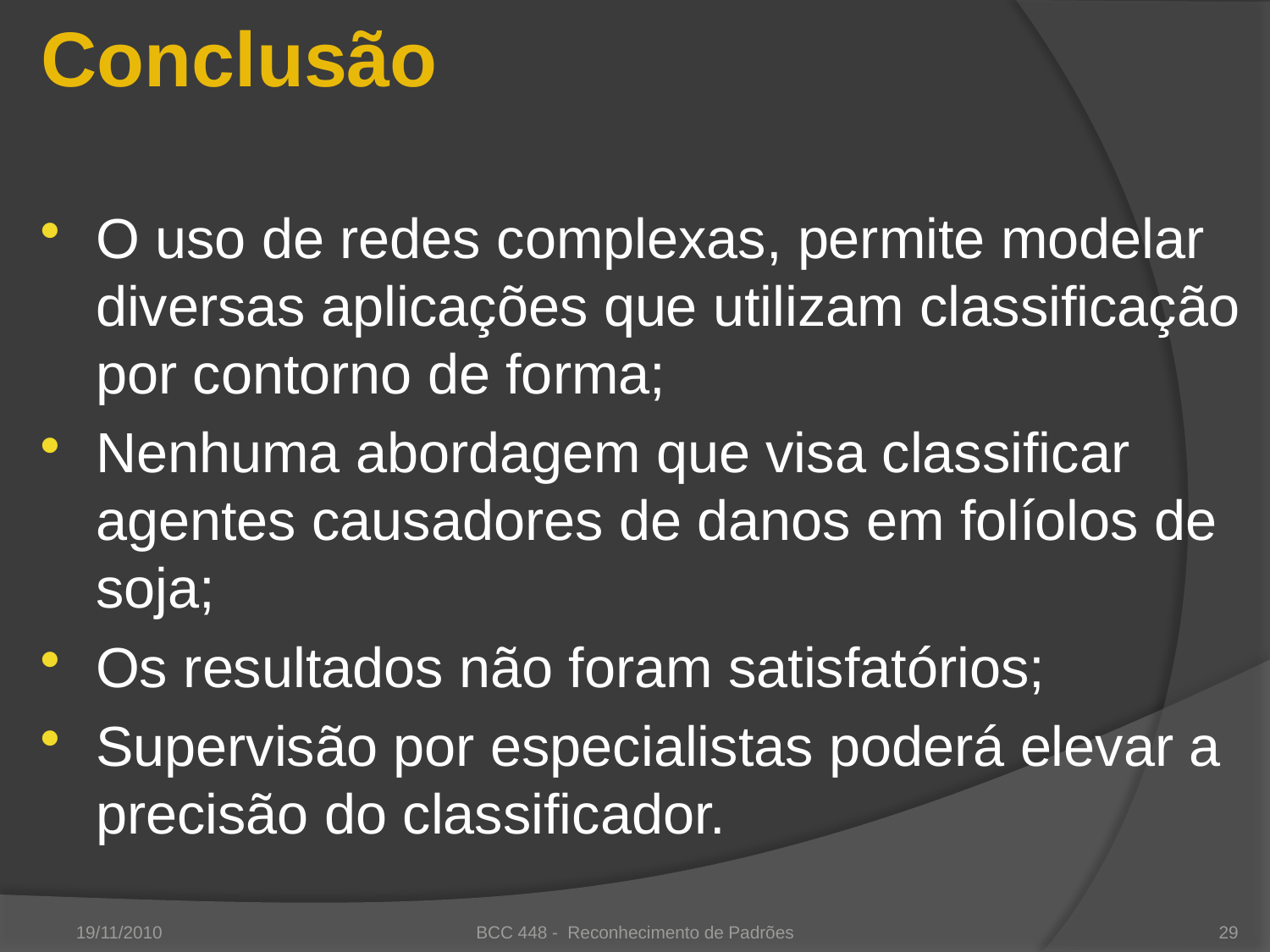

# Conclusão
O uso de redes complexas, permite modelar diversas aplicações que utilizam classificação por contorno de forma;
Nenhuma abordagem que visa classificar agentes causadores de danos em folíolos de soja;
Os resultados não foram satisfatórios;
Supervisão por especialistas poderá elevar a precisão do classificador.
19/11/2010
BCC 448 -  Reconhecimento de Padrões
29